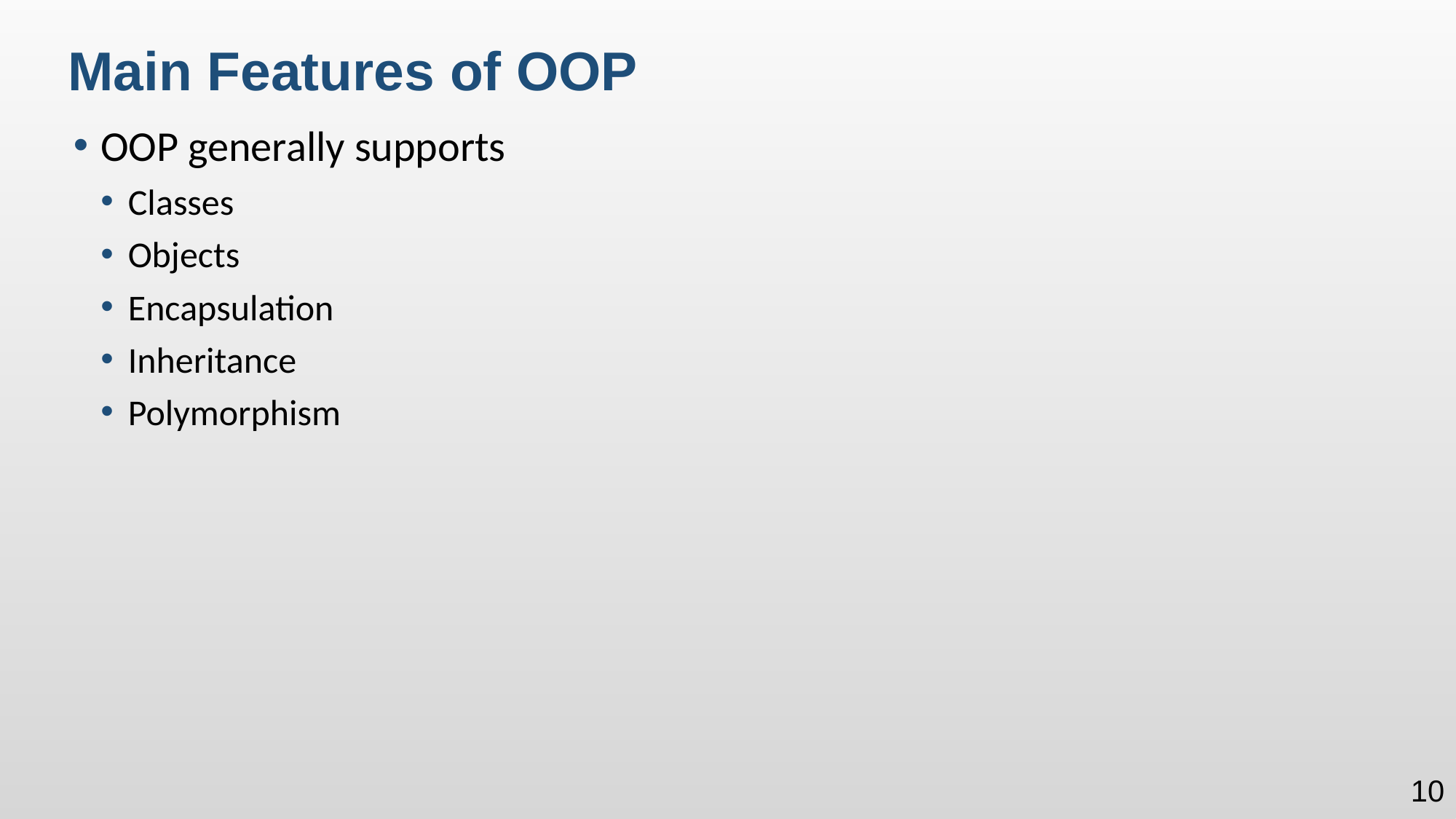

Main Features of OOP
OOP generally supports
Classes
Objects
Encapsulation
Inheritance
Polymorphism

10